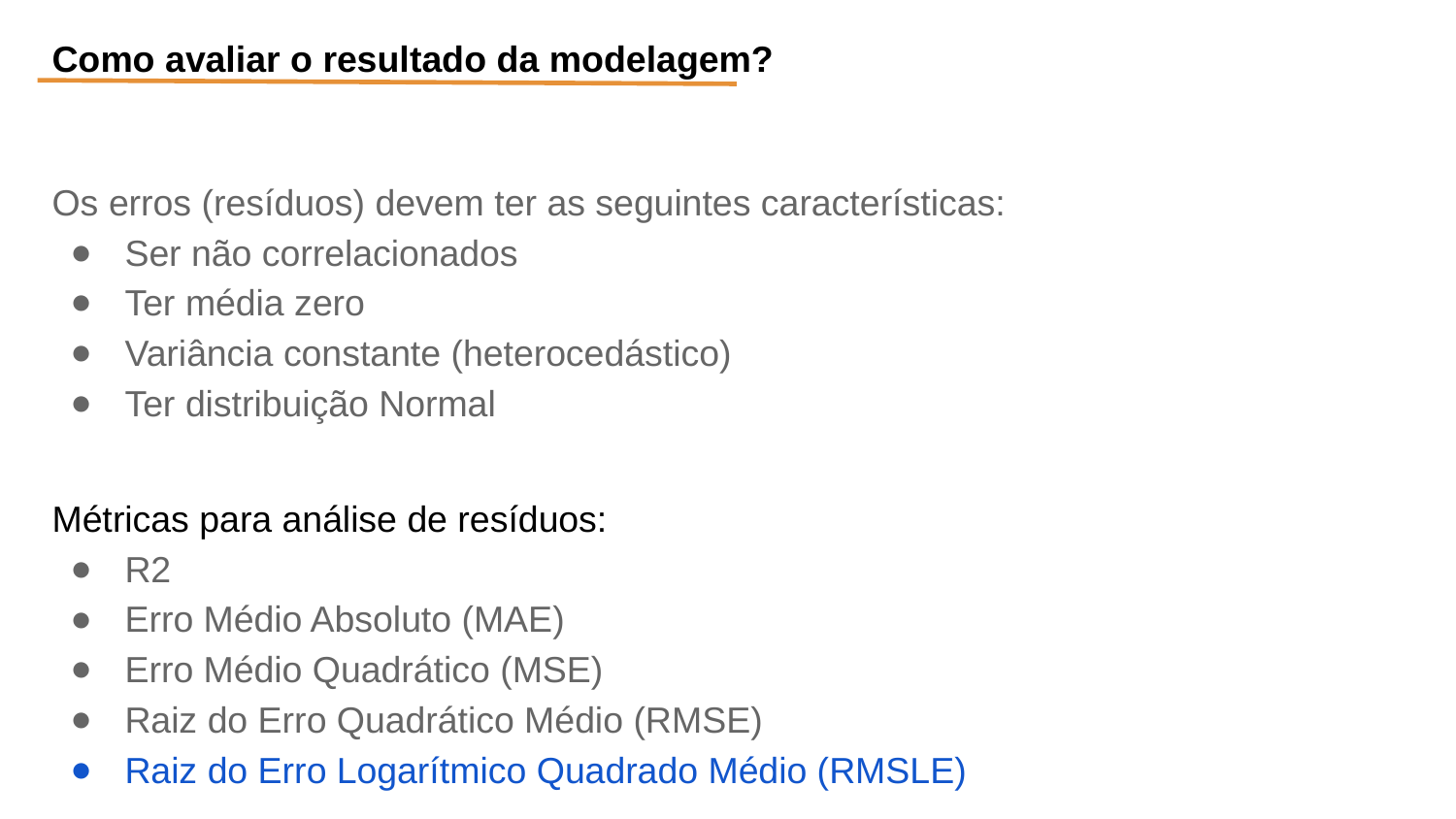

Como avaliar o resultado da modelagem?
Os erros (resíduos) devem ter as seguintes características:
Ser não correlacionados
Ter média zero
Variância constante (heterocedástico)
Ter distribuição Normal

Métricas para análise de resíduos:
R2
Erro Médio Absoluto (MAE)
Erro Médio Quadrático (MSE)
Raiz do Erro Quadrático Médio (RMSE)
Raiz do Erro Logarítmico Quadrado Médio (RMSLE)